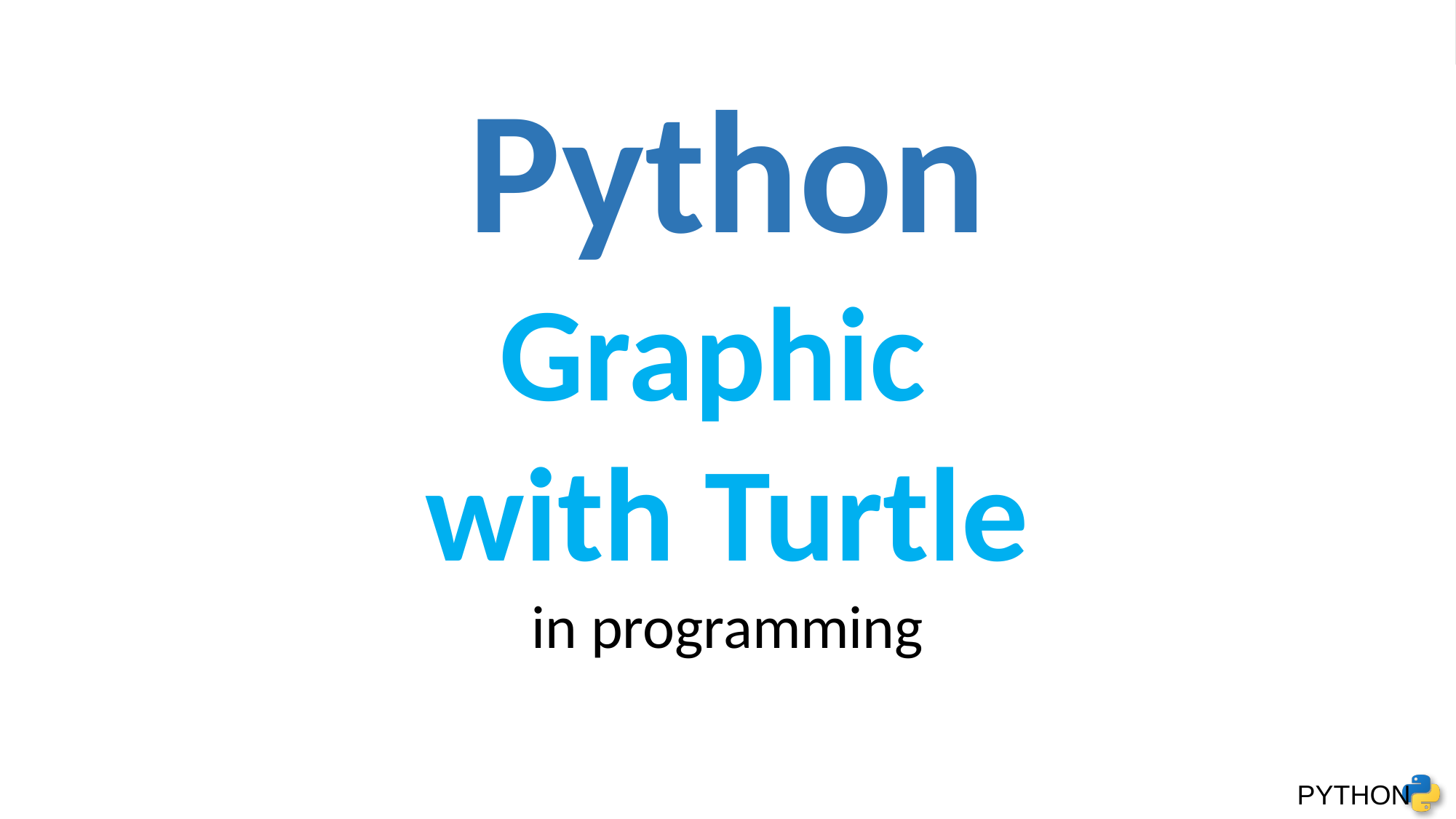

Python
Graphic
with Turtle
in programming
Stage 1 | level 6  - Graphics with turtle I